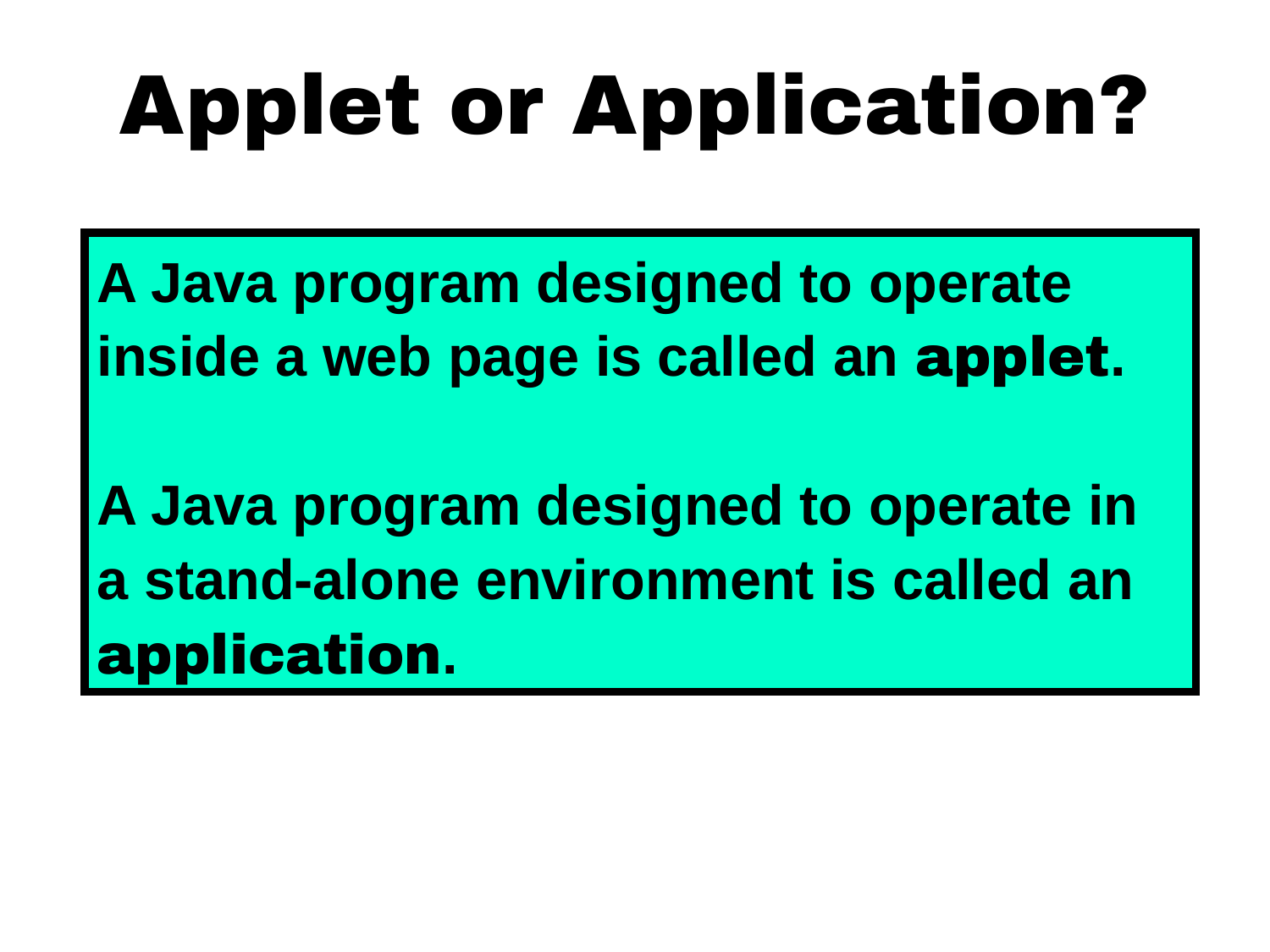

# Applet or Application?
A Java program designed to operate inside a web page is called an applet.

A Java program designed to operate in a stand-alone environment is called an application.